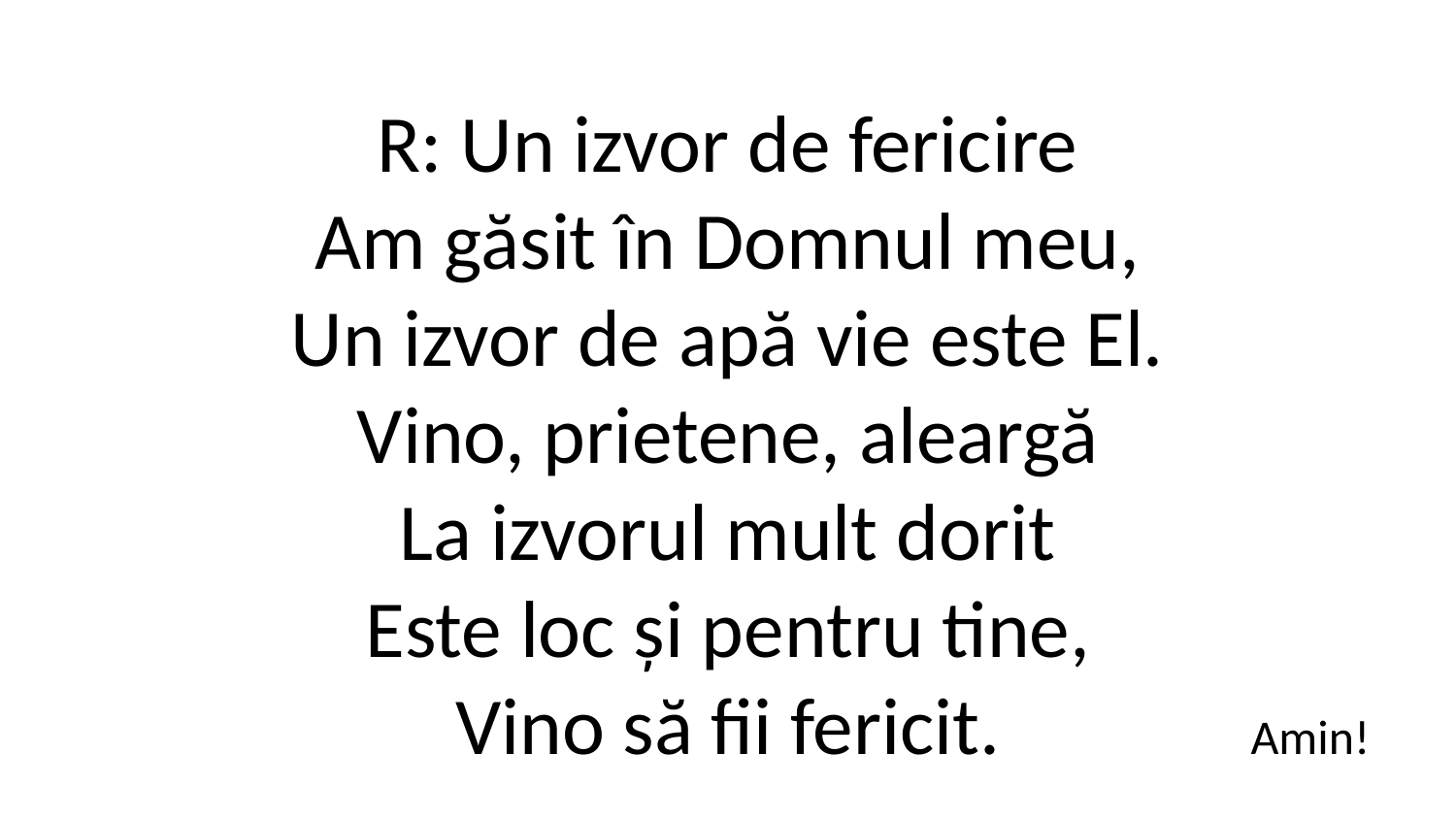

R: Un izvor de fericire
Am găsit în Domnul meu,
Un izvor de apă vie este El.
Vino, prietene, aleargă
La izvorul mult dorit
Este loc și pentru tine,
Vino să fii fericit.

Amin!